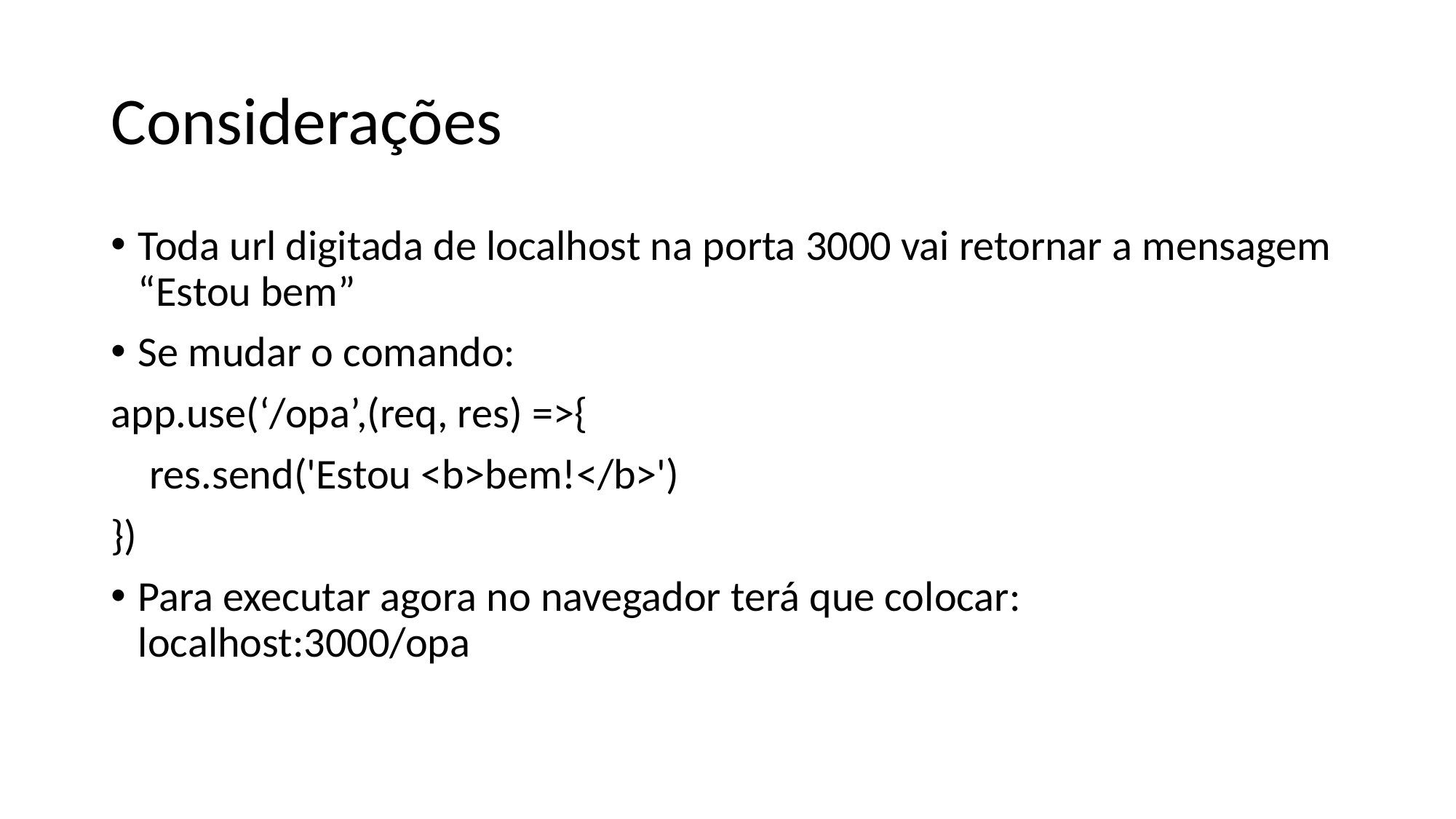

# Considerações
Toda url digitada de localhost na porta 3000 vai retornar a mensagem “Estou bem”
Se mudar o comando:
app.use(‘/opa’,(req, res) =>{
    res.send('Estou <b>bem!</b>')
})
Para executar agora no navegador terá que colocar: localhost:3000/opa